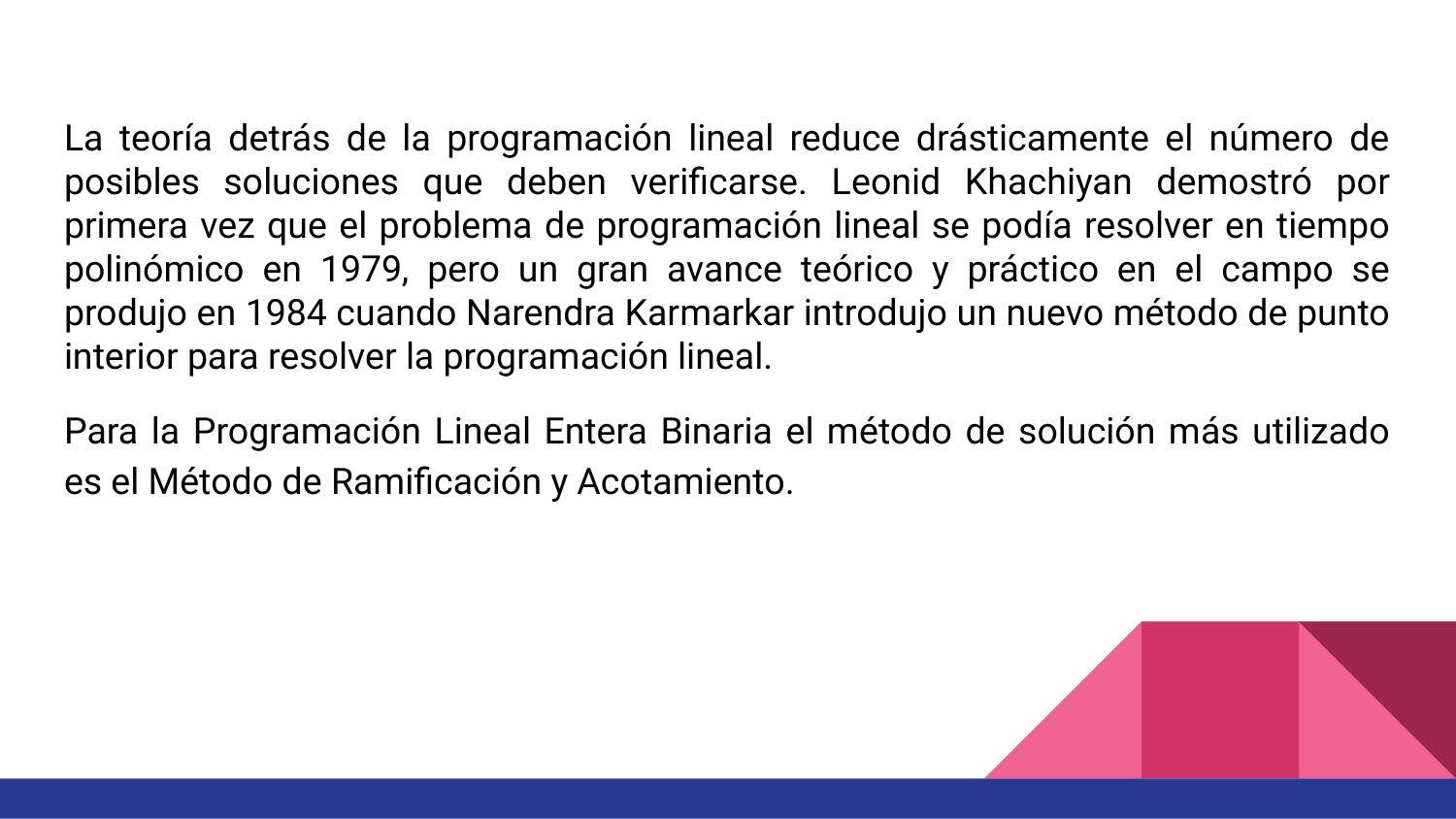

La teoría detrás de la programación lineal reduce drásticamente el número de posibles soluciones que deben verificarse. Leonid Khachiyan demostró por primera vez que el problema de programación lineal se podía resolver en tiempo polinómico en 1979, pero un gran avance teórico y práctico en el campo se produjo en 1984 cuando Narendra Karmarkar introdujo un nuevo método de punto interior para resolver la programación lineal.
Para la Programación Lineal Entera Binaria el método de solución más utilizado es el Método de Ramificación y Acotamiento.